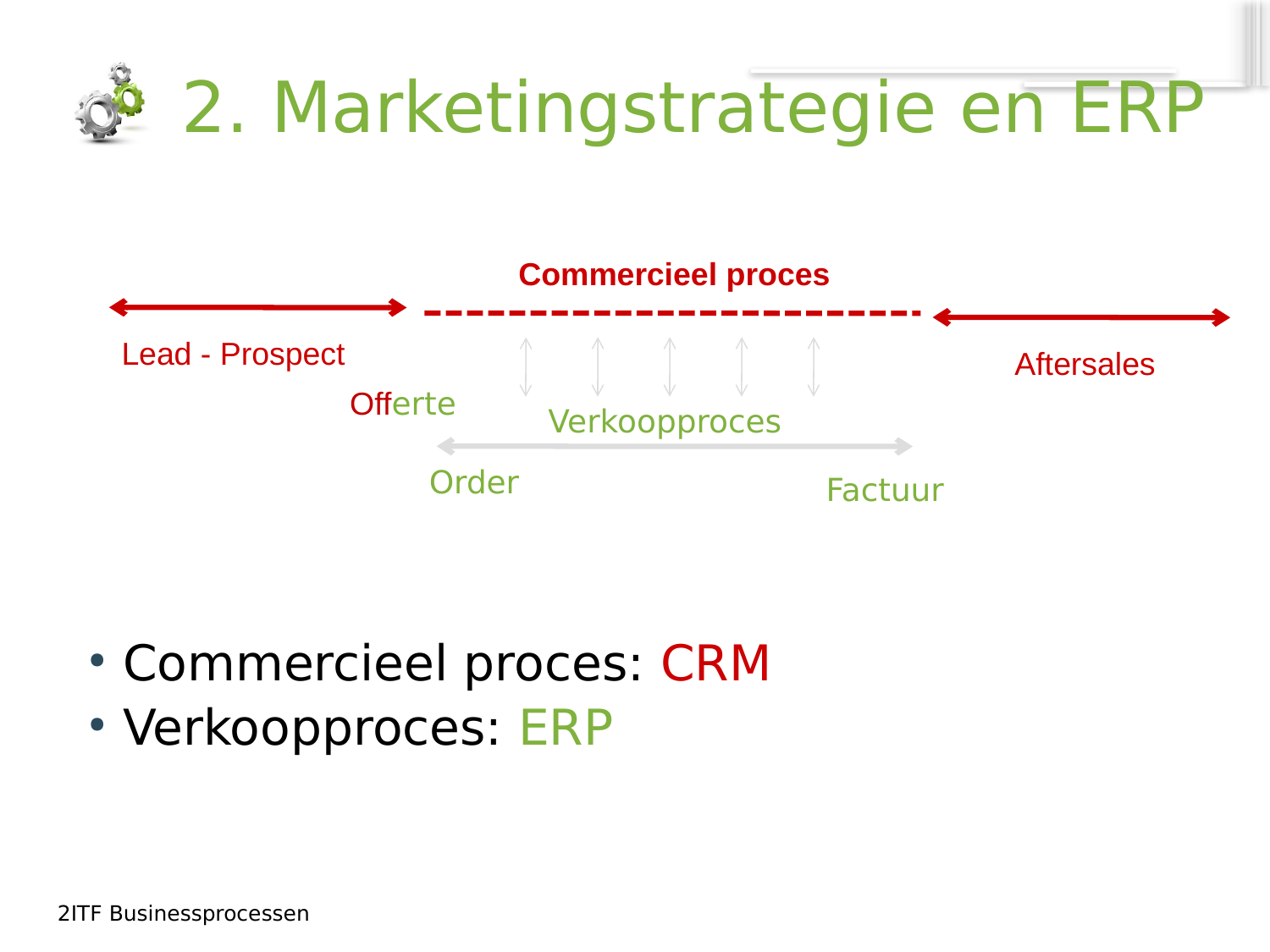

# 2. Marketingstrategie en ERP
Commercieel proces
Lead - Prospect
Aftersales
Offerte
Verkoopproces
Order
Factuur
Commercieel proces: CRM
Verkoopproces: ERP